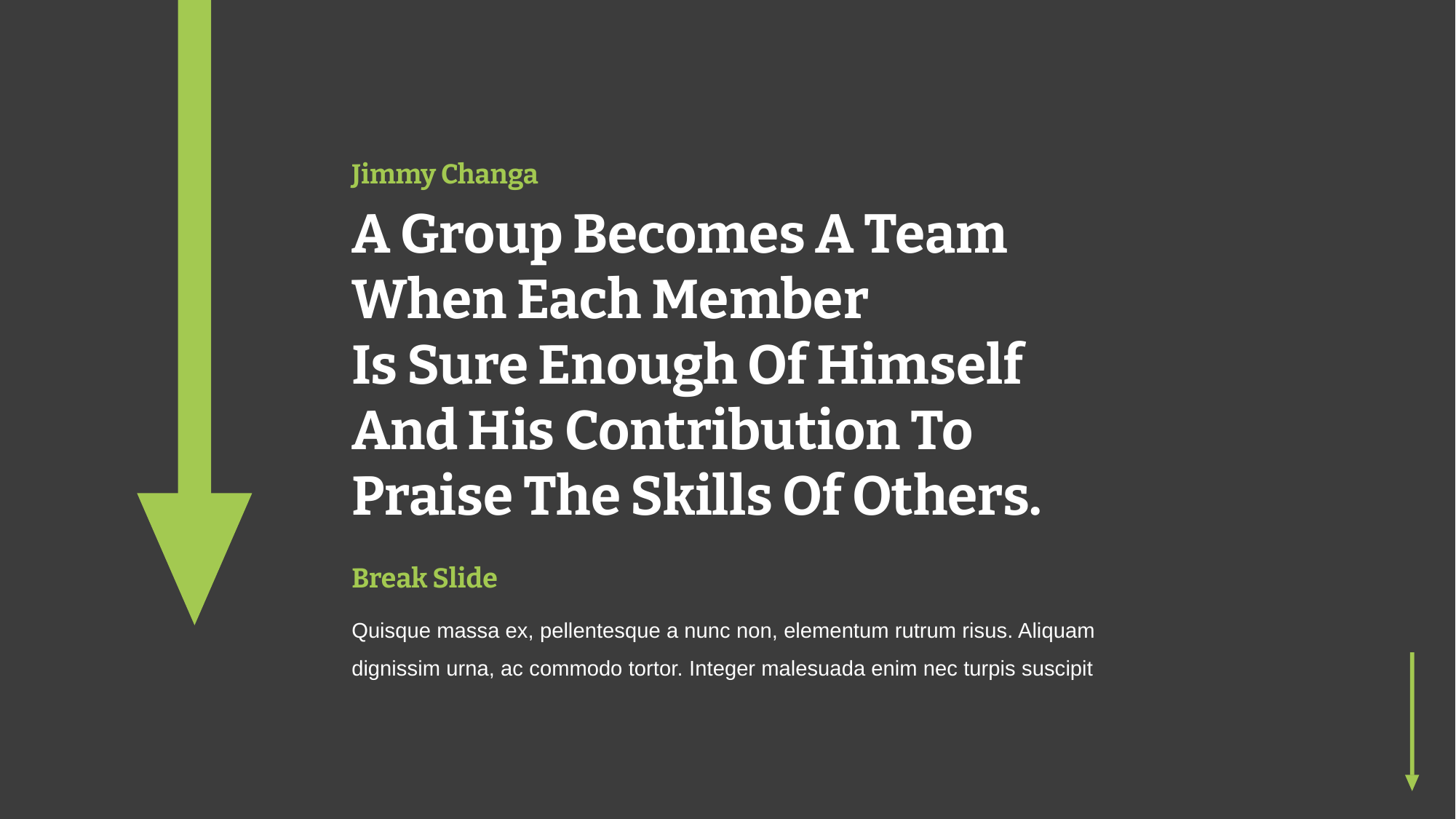

Jimmy Changa
A Group Becomes A Team
When Each Member
Is Sure Enough Of Himself
And His Contribution To
Praise The Skills Of Others.

Break Slide
Quisque massa ex, pellentesque a nunc non, elementum rutrum risus. Aliquam dignissim urna, ac commodo tortor. Integer malesuada enim nec turpis suscipit